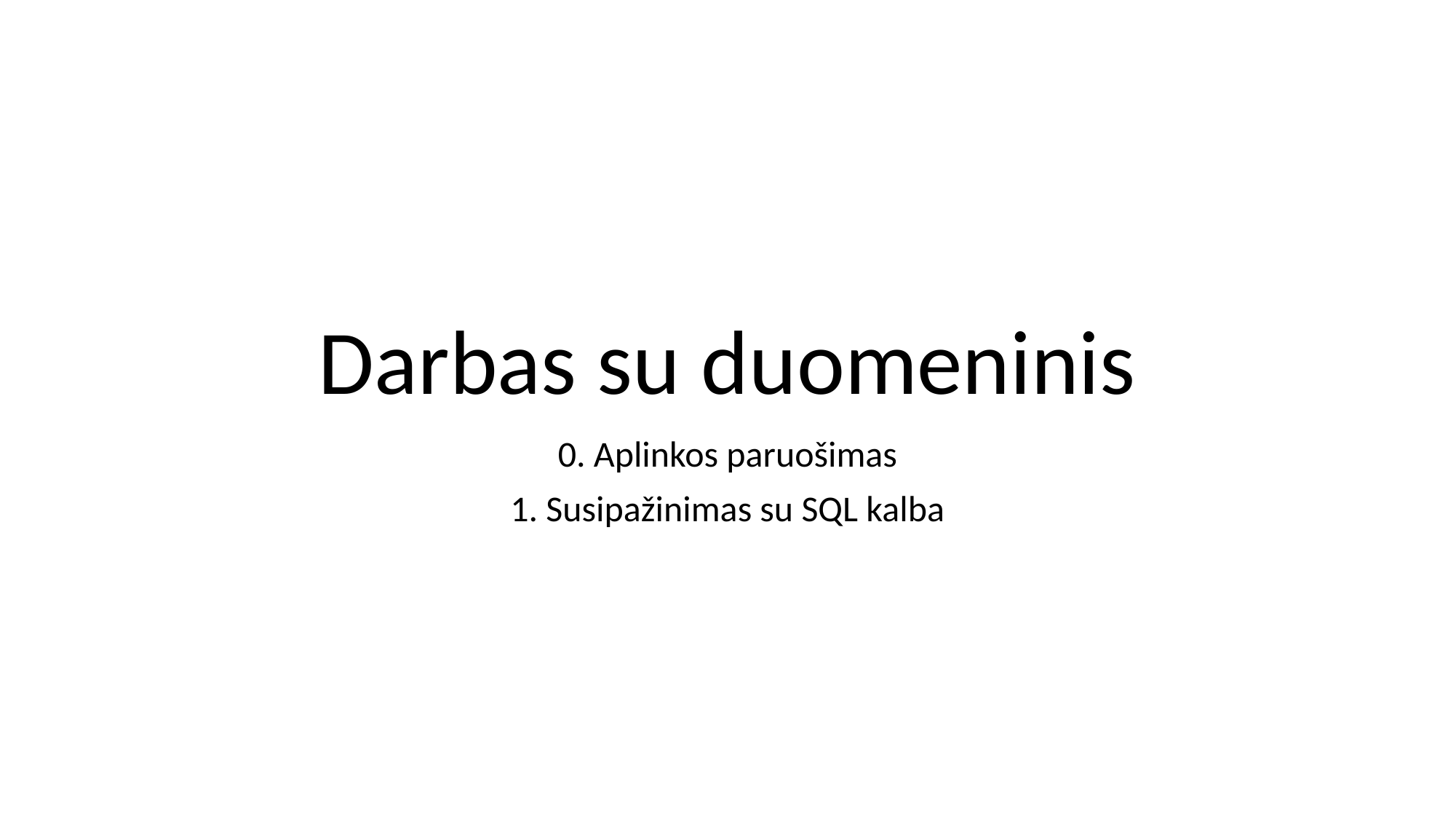

# Darbas su duomeninis
0. Aplinkos paruošimas
1. Susipažinimas su SQL kalba